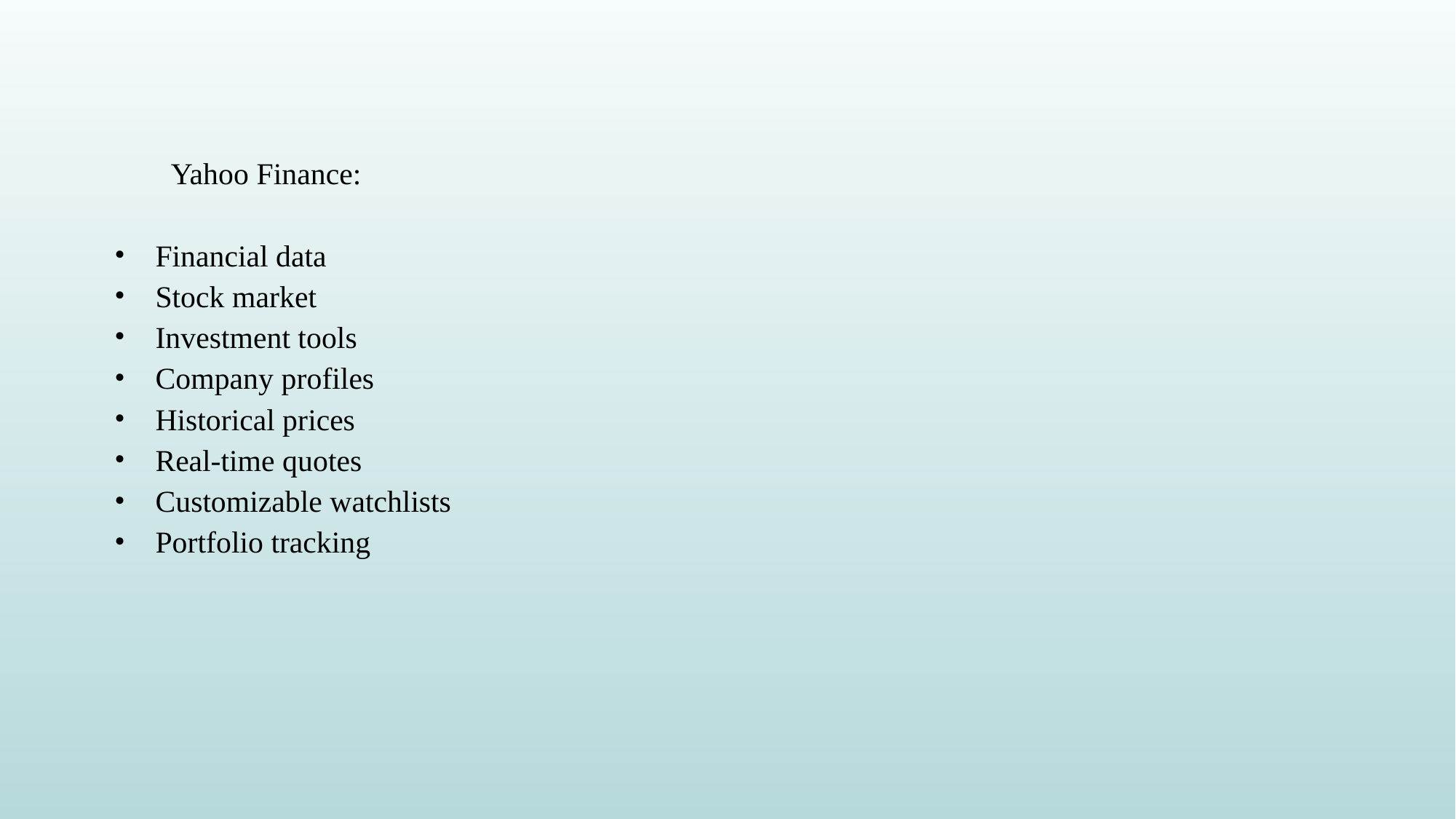

#
Yahoo Finance:

Financial data
Stock market
Investment tools
Company profiles
Historical prices
Real-time quotes
Customizable watchlists
Portfolio tracking